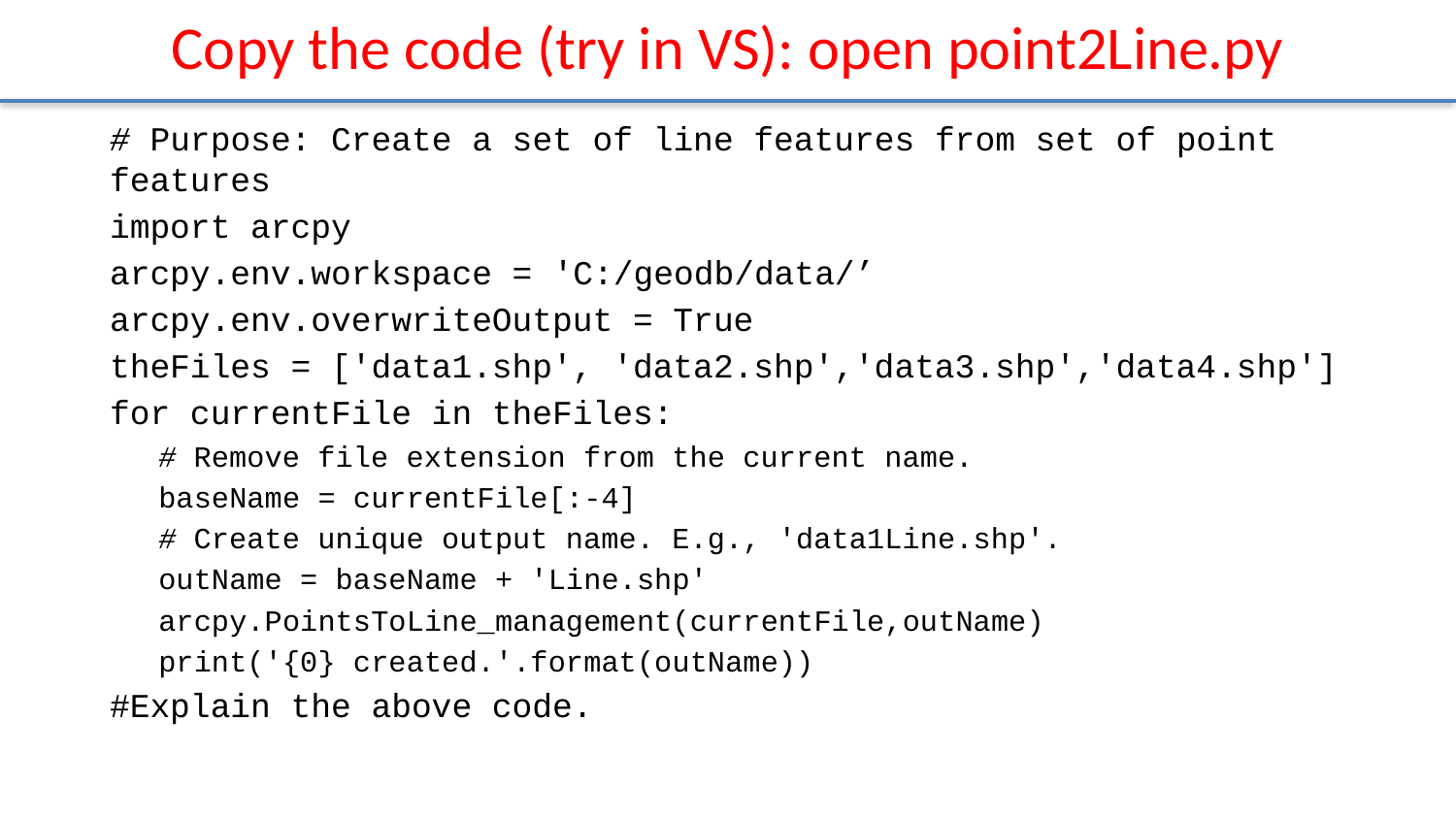

# Copy the code (try in VS): open point2Line.py
# Purpose: Create a set of line features from set of point features
import arcpy
arcpy.env.workspace = 'C:/geodb/data/’
arcpy.env.overwriteOutput = True
theFiles = ['data1.shp', 'data2.shp','data3.shp','data4.shp']
for currentFile in theFiles:
# Remove file extension from the current name.
baseName = currentFile[:-4]
# Create unique output name. E.g., 'data1Line.shp'.
outName = baseName + 'Line.shp'
arcpy.PointsToLine_management(currentFile,outName)
print('{0} created.'.format(outName))
#Explain the above code.